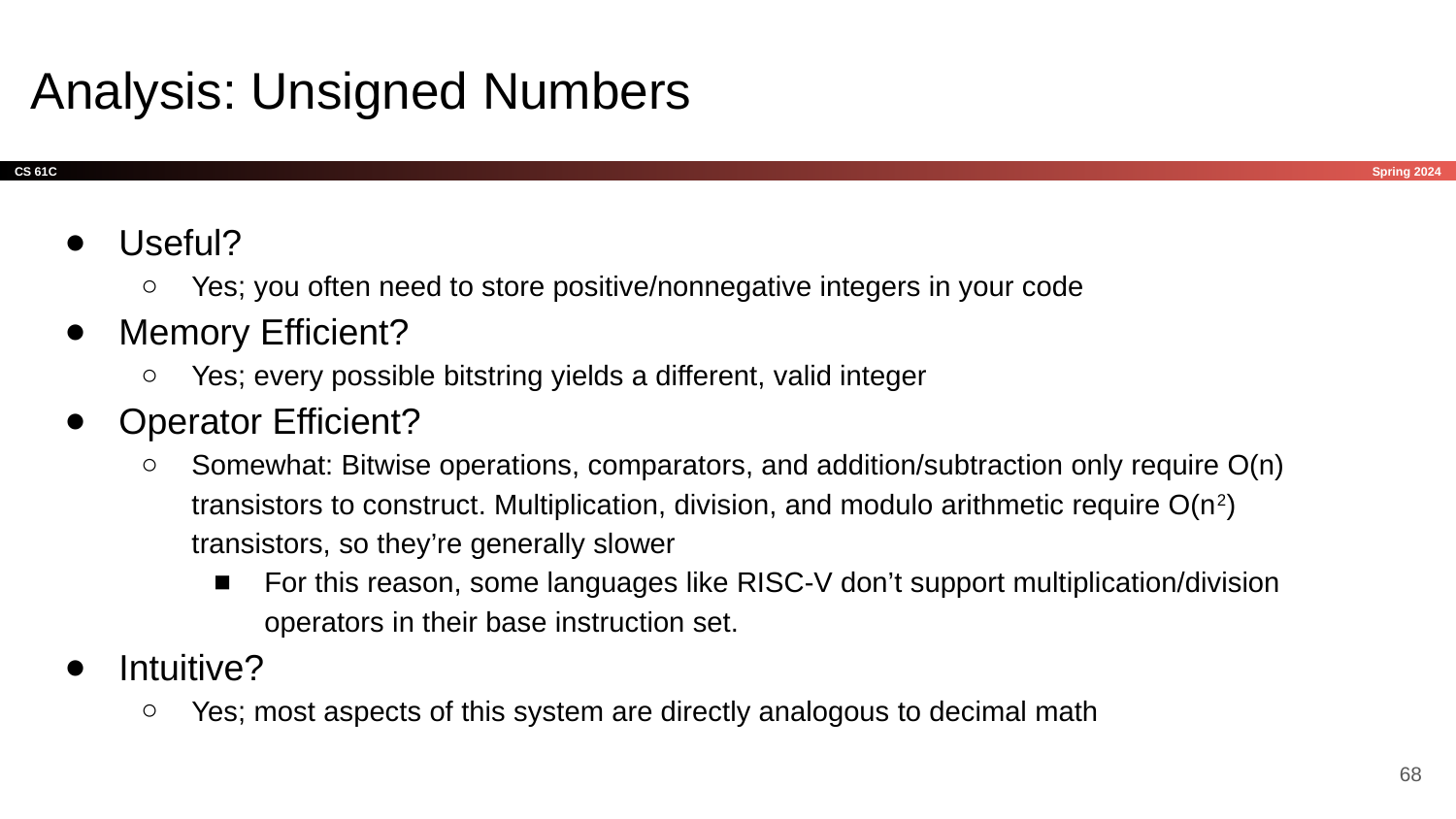

# Analysis: Unsigned Numbers
Useful?
Yes; you often need to store positive/nonnegative integers in your code
Memory Efficient?
Yes; every possible bitstring yields a different, valid integer
Operator Efficient?
Somewhat: Bitwise operations, comparators, and addition/subtraction only require O(n) transistors to construct. Multiplication, division, and modulo arithmetic require O(n2) transistors, so they’re generally slower
For this reason, some languages like RISC-V don’t support multiplication/division operators in their base instruction set.
Intuitive?
Yes; most aspects of this system are directly analogous to decimal math
68